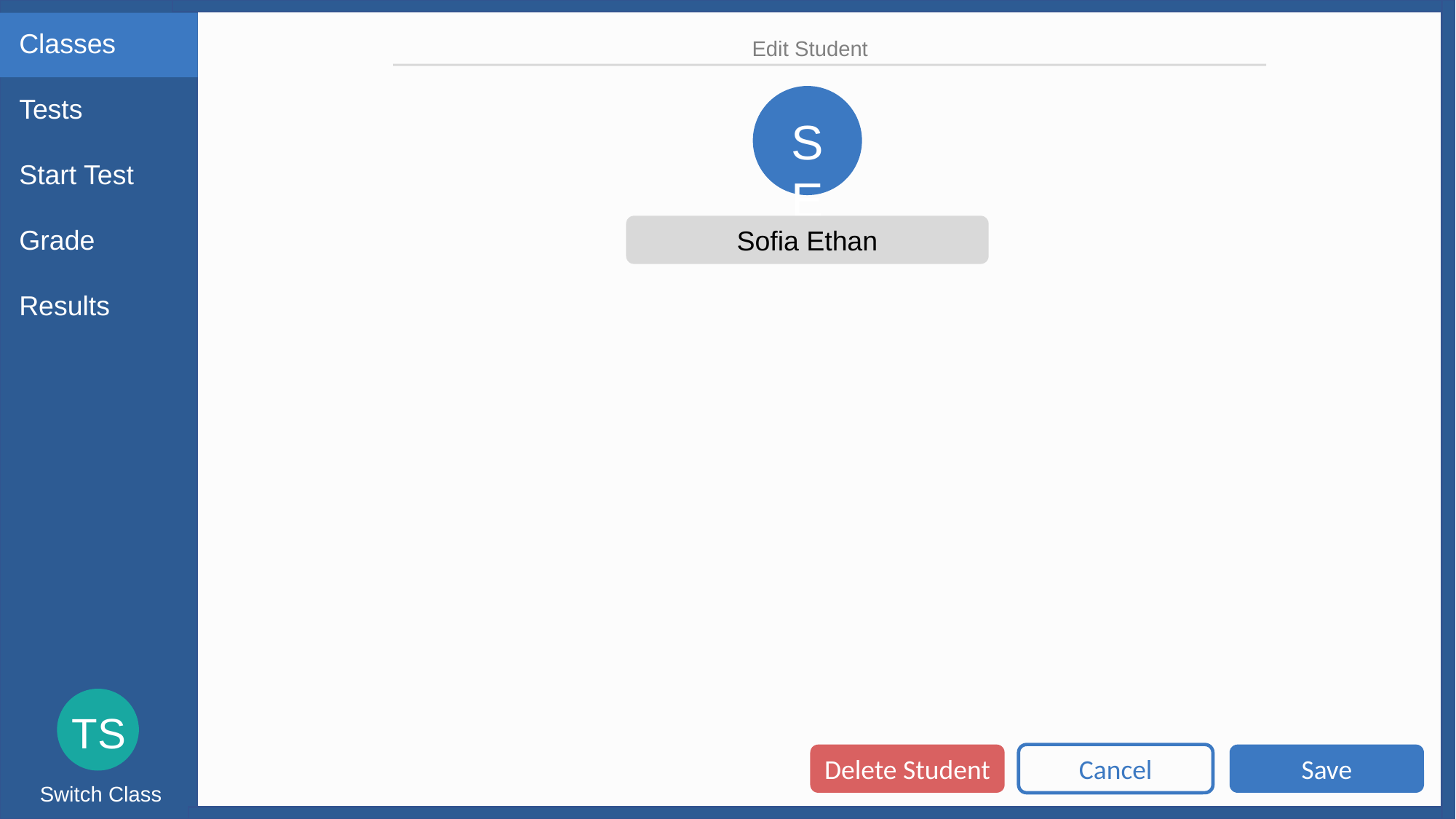

Classes

Tests

Start Test

Grade

Results
Edit Student

SE
Sofia Ethan

TS
Switch Class
Delete Student
Cancel
Save